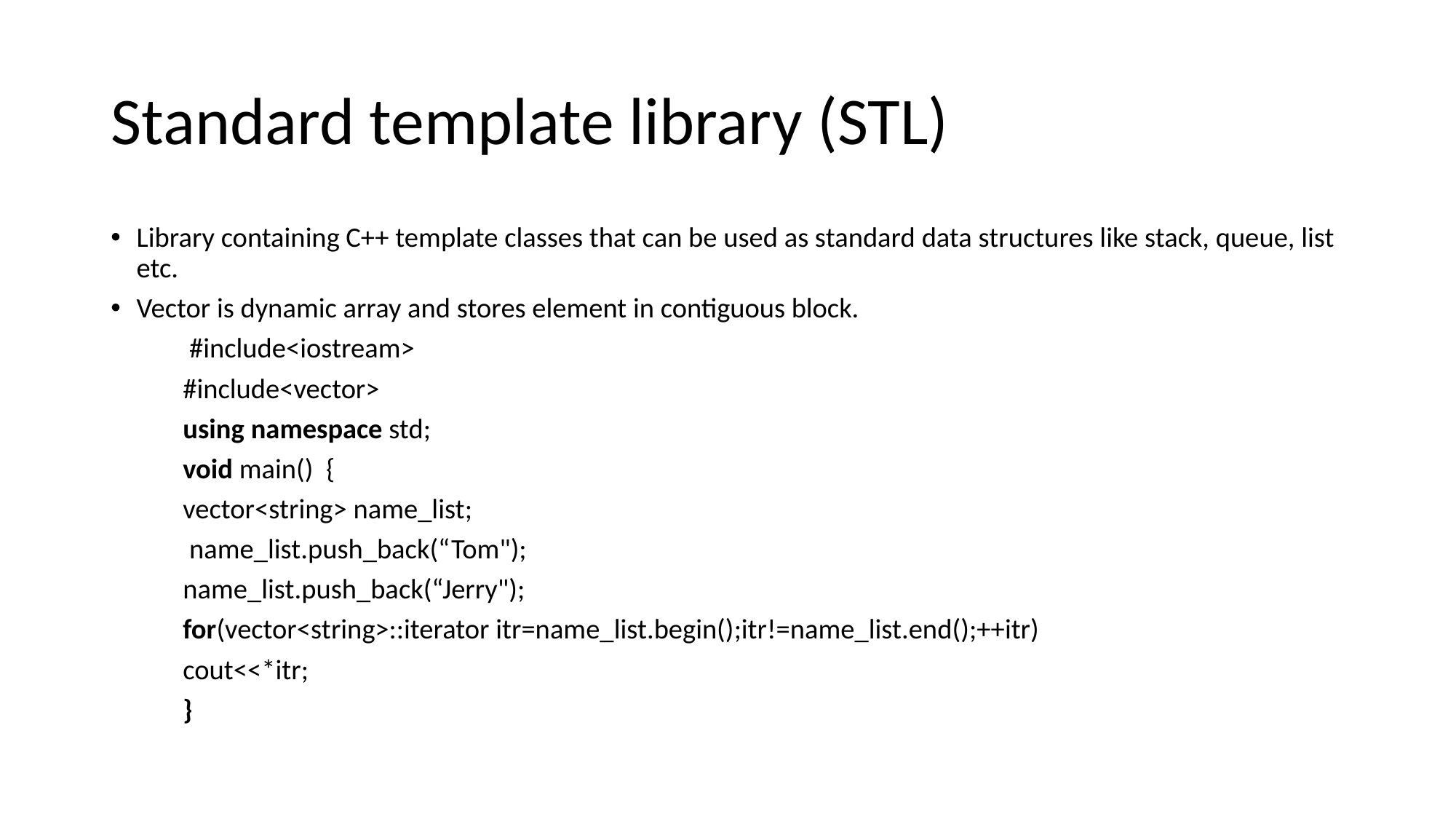

# Standard template library (STL)
Library containing C++ template classes that can be used as standard data structures like stack, queue, list etc.
Vector is dynamic array and stores element in contiguous block.
	 #include<iostream>
	#include<vector>
	using namespace std;
	void main()  {
	vector<string> name_list;
	 name_list.push_back(“Tom");
	name_list.push_back(“Jerry");
	for(vector<string>::iterator itr=name_list.begin();itr!=name_list.end();++itr)
	cout<<*itr;
	}